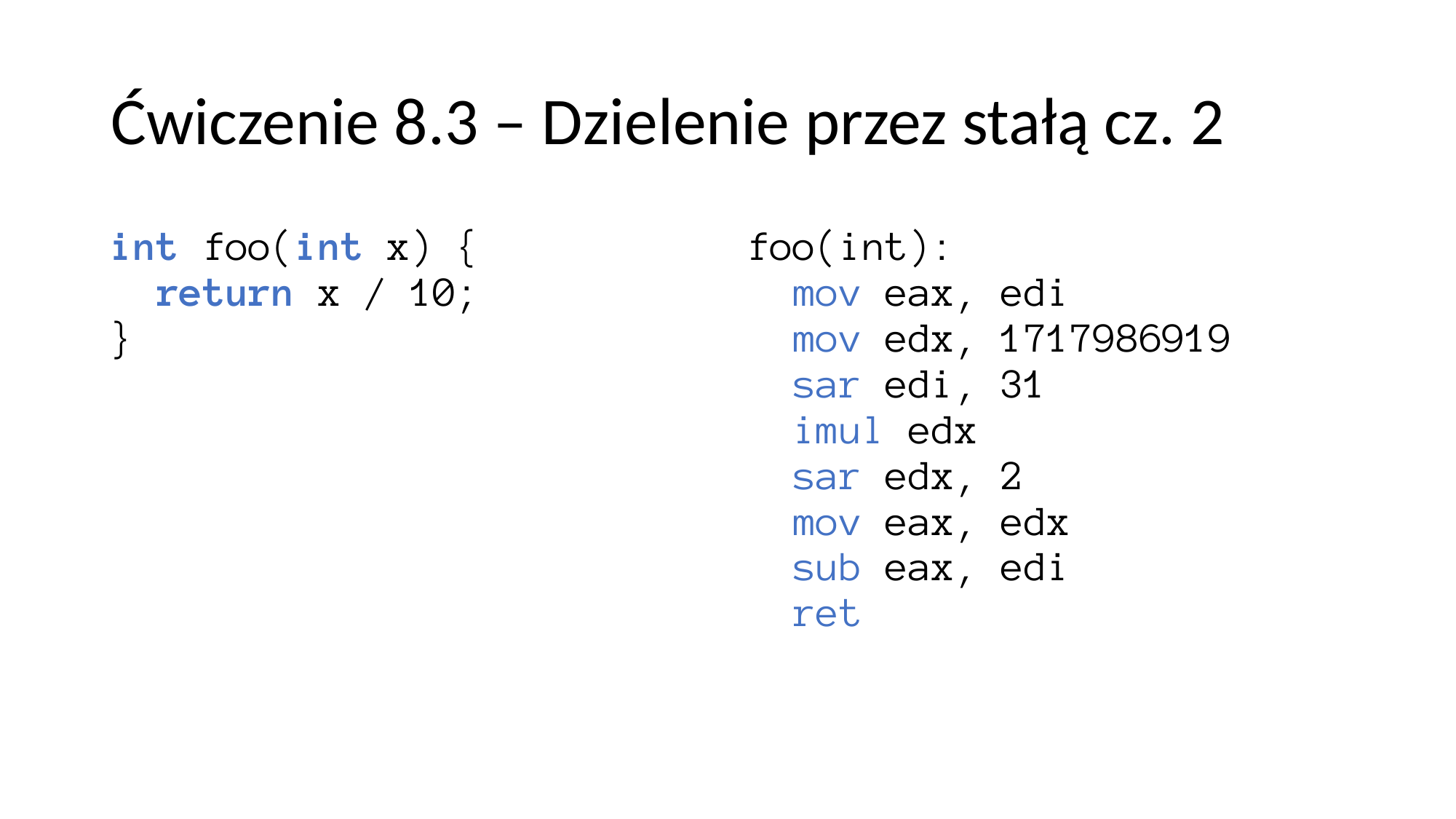

# Ćwiczenie 8.3 – Dzielenie przez stałą cz. 2
int foo(int x) {
  return x / 10;
}
foo(int):
  mov eax, edi
  mov edx, 1717986919
  sar edi, 31
  imul edx
  sar edx, 2
  mov eax, edx
  sub eax, edi
  ret